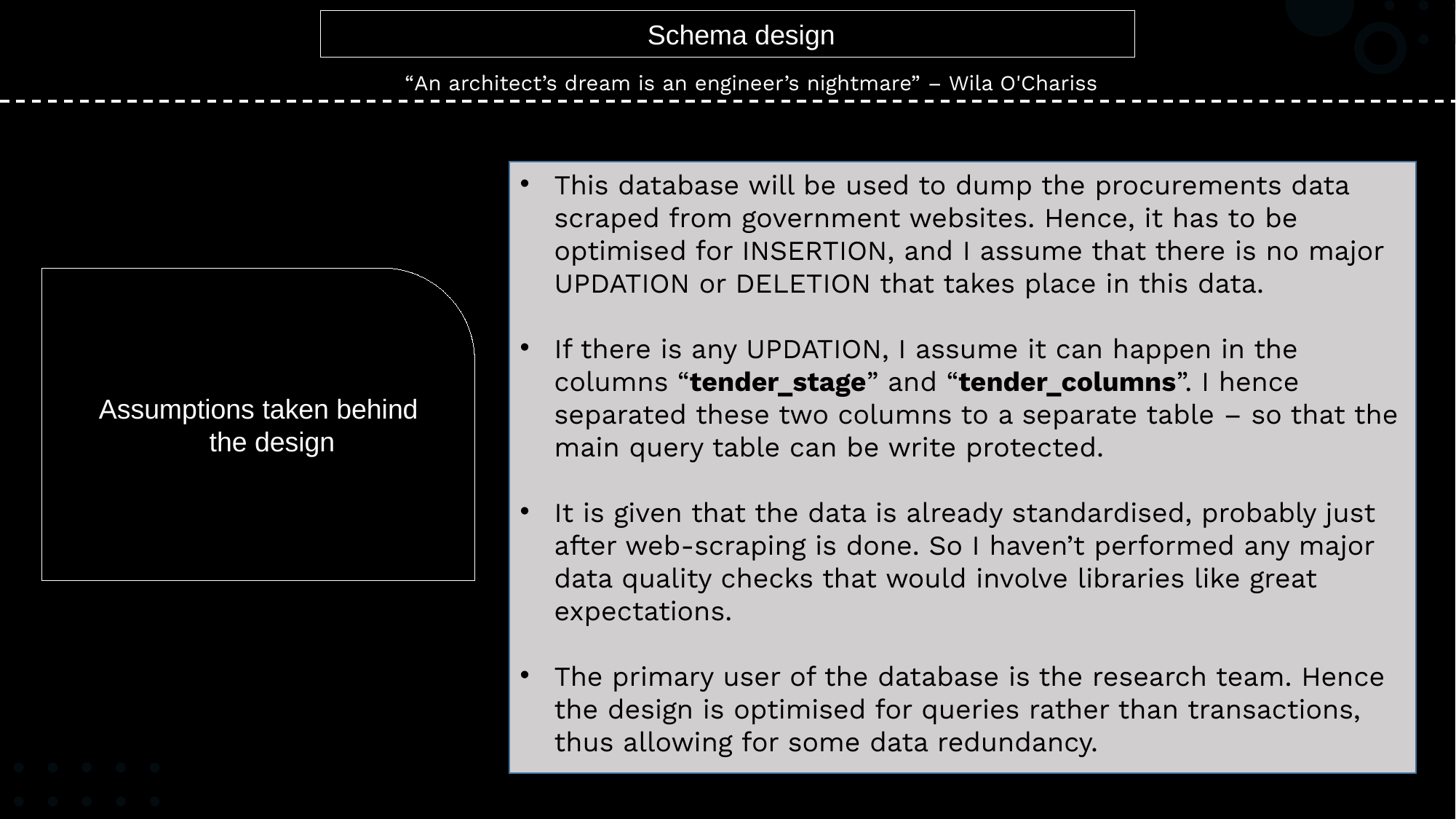

Schema design
“An architect’s dream is an engineer’s nightmare” – Wila O'Chariss
This database will be used to dump the procurements data scraped from government websites. Hence, it has to be optimised for INSERTION, and I assume that there is no major UPDATION or DELETION that takes place in this data.

If there is any UPDATION, I assume it can happen in the columns “tender_stage” and “tender_columns”. I hence separated these two columns to a separate table – so that the main query table can be write protected.

It is given that the data is already standardised, probably just after web-scraping is done. So I haven’t performed any major data quality checks that would involve libraries like great expectations.

The primary user of the database is the research team. Hence the design is optimised for queries rather than transactions, thus allowing for some data redundancy.
Assumptions taken behind the design